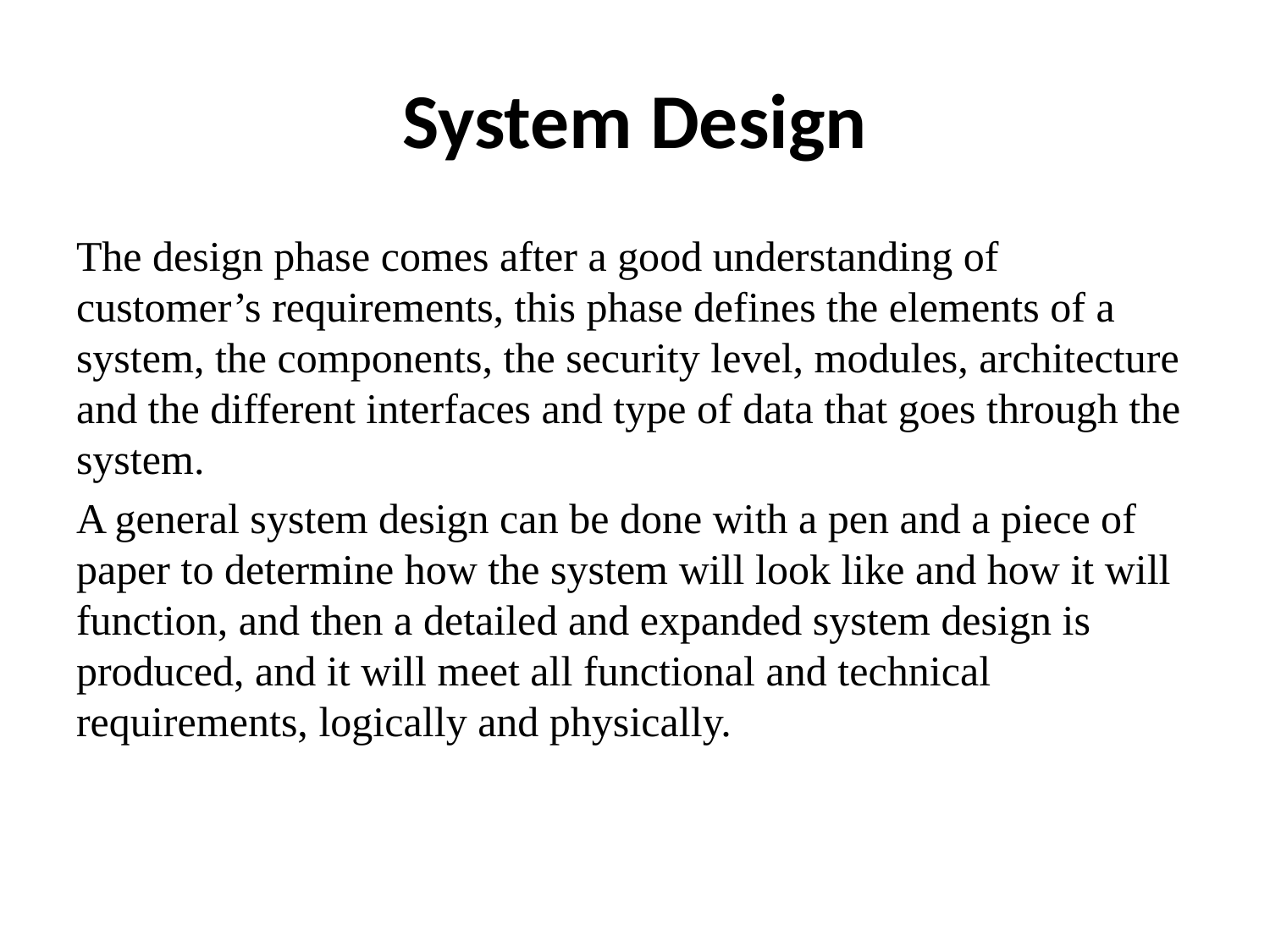

# System Design
The design phase comes after a good understanding of customer’s requirements, this phase defines the elements of a system, the components, the security level, modules, architecture and the different interfaces and type of data that goes through the system.
A general system design can be done with a pen and a piece of paper to determine how the system will look like and how it will function, and then a detailed and expanded system design is produced, and it will meet all functional and technical requirements, logically and physically.